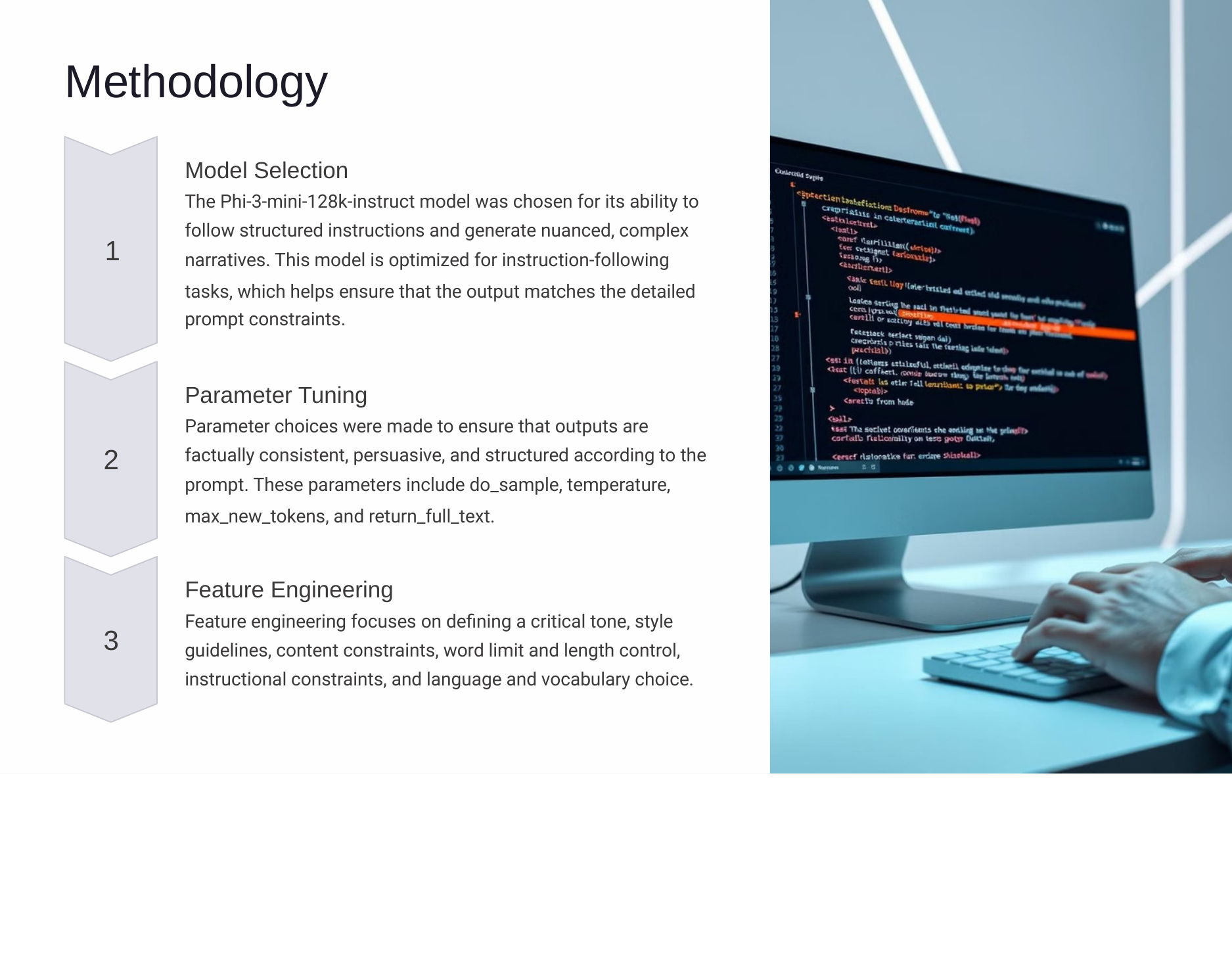

Methodology

Model Selection
The Phi-3-mini-128k-instruct model was chosen for its ability to follow structured instructions and generate nuanced, complex narratives. This model is optimized for instruction-following
tasks, which helps ensure that the output matches the detailed
prompt constraints.
1
Parameter Tuning
Parameter choices were made to ensure that outputs are factually consistent, persuasive, and structured according to the prompt. These parameters include do_sample, temperature,
max_new_tokens, and return_full_text.
2
Feature Engineering
Feature engineering focuses on defining a critical tone, style guidelines, content constraints, word limit and length control, instructional constraints, and language and vocabulary choice.
3